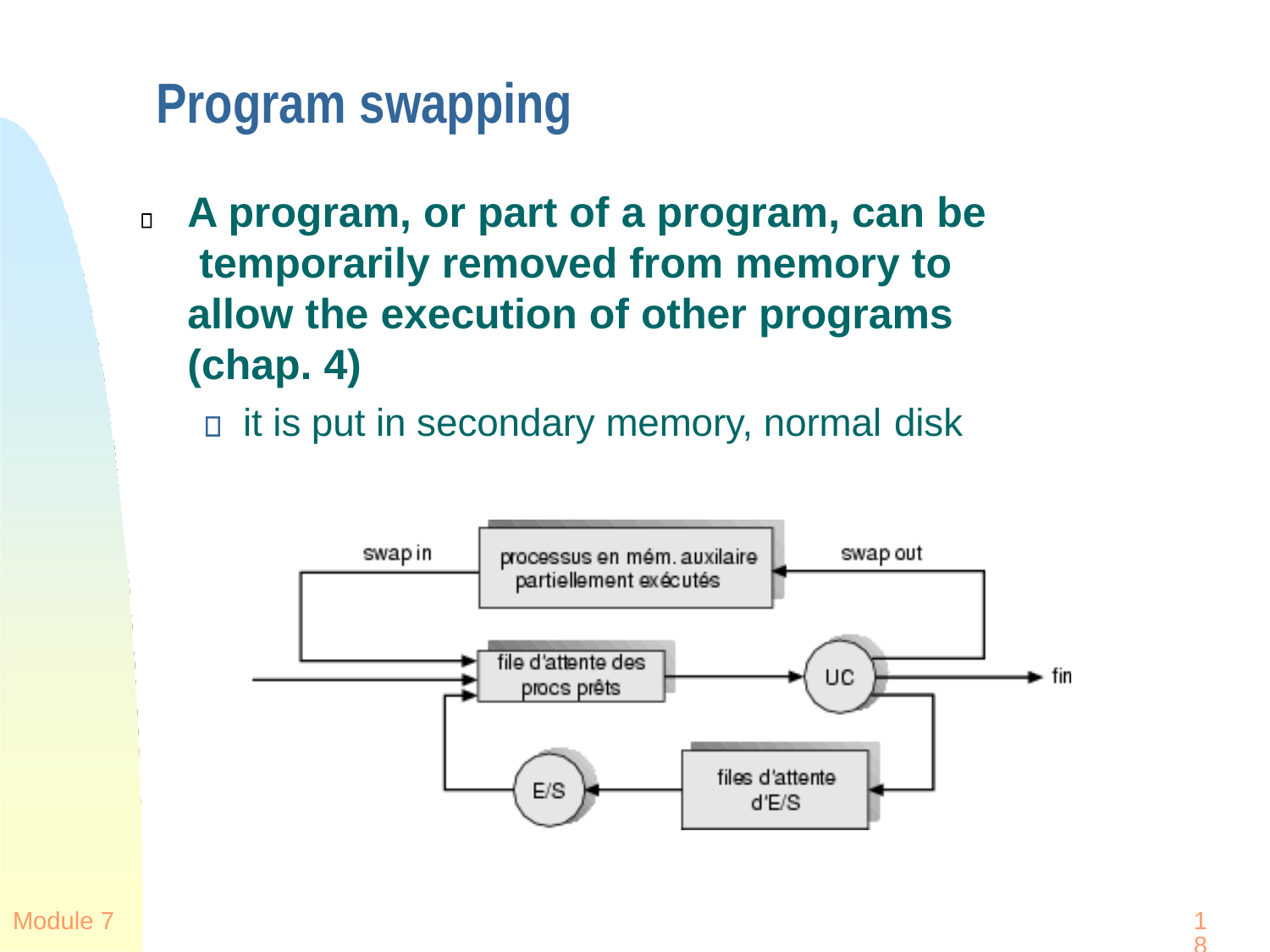

# Program swapping
A program, or part of a program, can be  temporarily removed from memory to  allow the execution of other programs  (chap. 4)
it is put in secondary memory, normal disk

Module 7
18